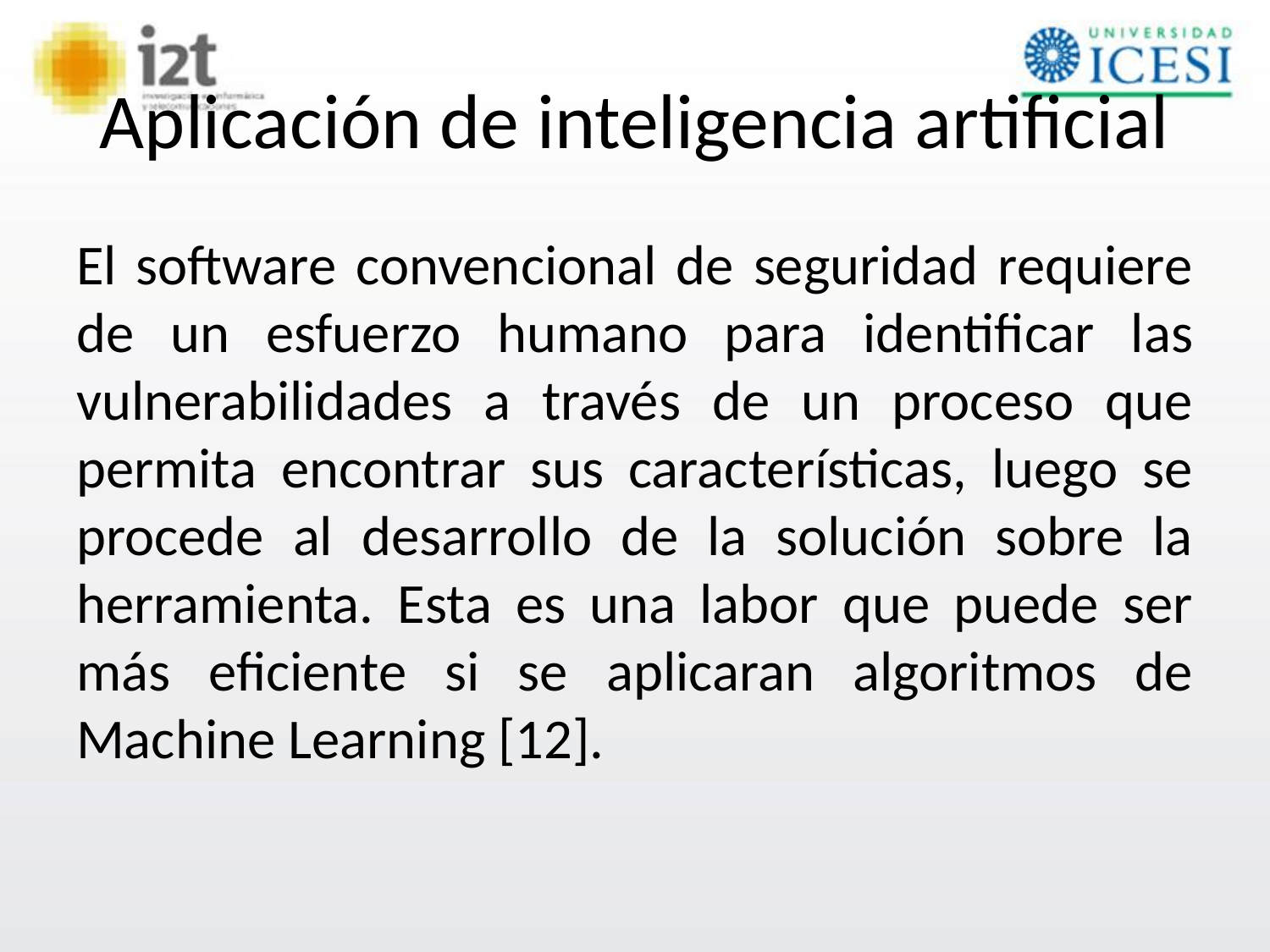

# Aplicación de inteligencia artificial
El software convencional de seguridad requiere de un esfuerzo humano para identificar las vulnerabilidades a través de un proceso que permita encontrar sus características, luego se procede al desarrollo de la solución sobre la herramienta. Esta es una labor que puede ser más eficiente si se aplicaran algoritmos de Machine Learning [12].